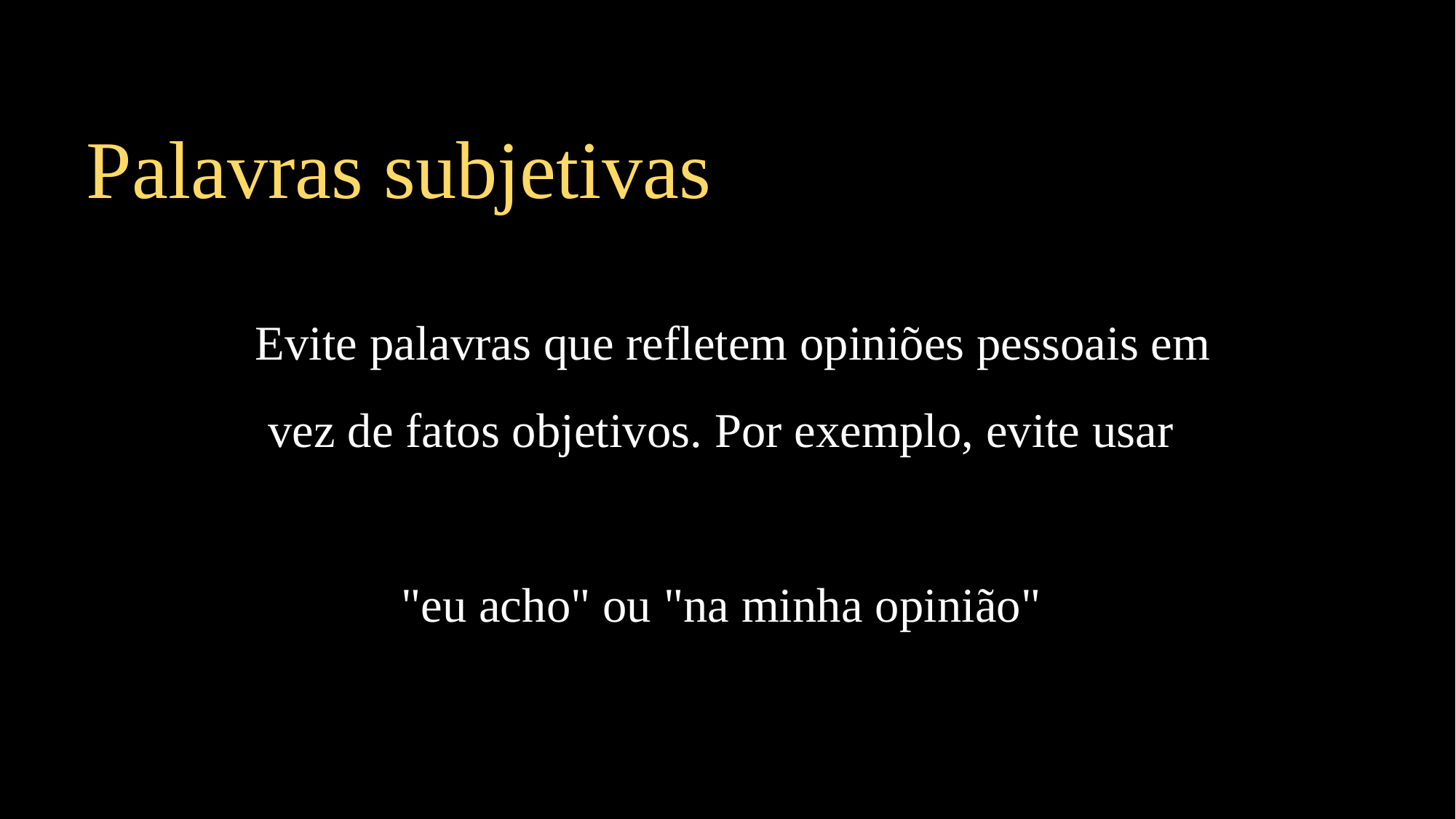

Palavras subjetivas
 Evite palavras que refletem opiniões pessoais em vez de fatos objetivos. Por exemplo, evite usar

"eu acho" ou "na minha opinião"